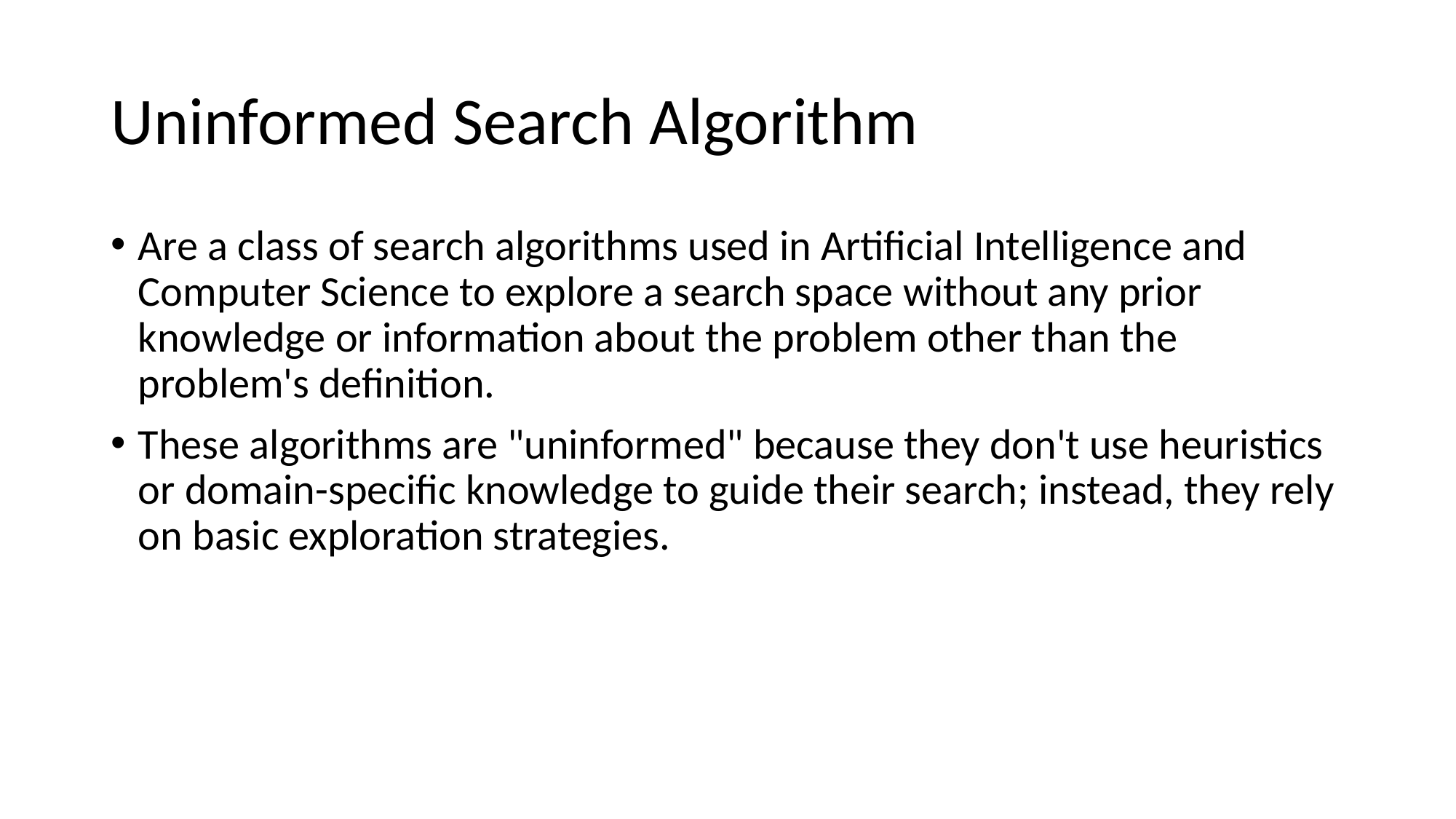

# Uninformed Search Algorithm
Are a class of search algorithms used in Artificial Intelligence and Computer Science to explore a search space without any prior knowledge or information about the problem other than the problem's definition.
These algorithms are "uninformed" because they don't use heuristics or domain-specific knowledge to guide their search; instead, they rely on basic exploration strategies.